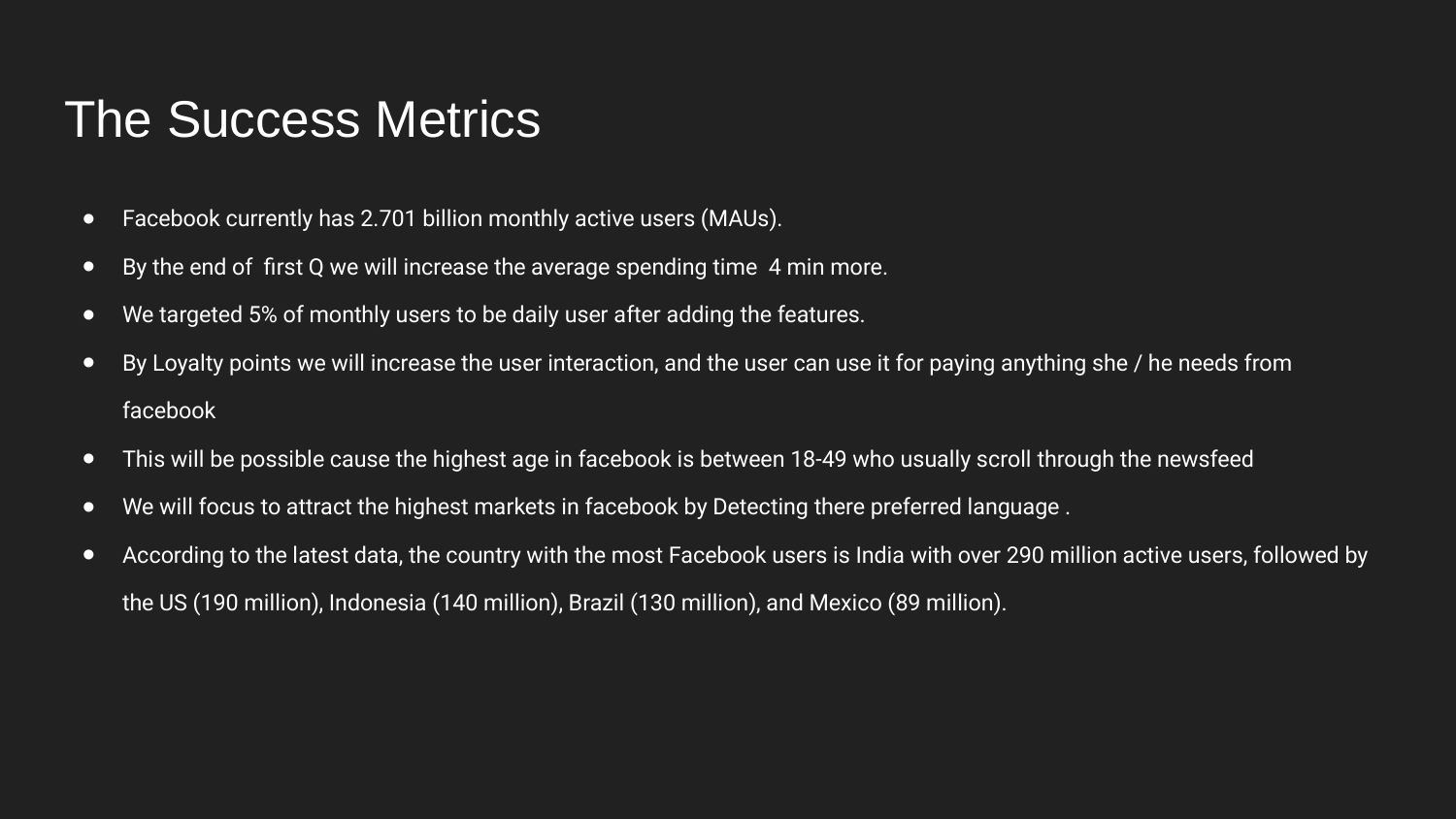

# The Success Metrics
Facebook currently has 2.701 billion monthly active users (MAUs).
By the end of  first Q we will increase the average spending time  4 min more.
We targeted 5% of monthly users to be daily user after adding the features.
By Loyalty points we will increase the user interaction, and the user can use it for paying anything she / he needs from facebook
This will be possible cause the highest age in facebook is between 18-49 who usually scroll through the newsfeed
We will focus to attract the highest markets in facebook by Detecting there preferred language .
According to the latest data, the country with the most Facebook users is India with over 290 million active users, followed by the US (190 million), Indonesia (140 million), Brazil (130 million), and Mexico (89 million).